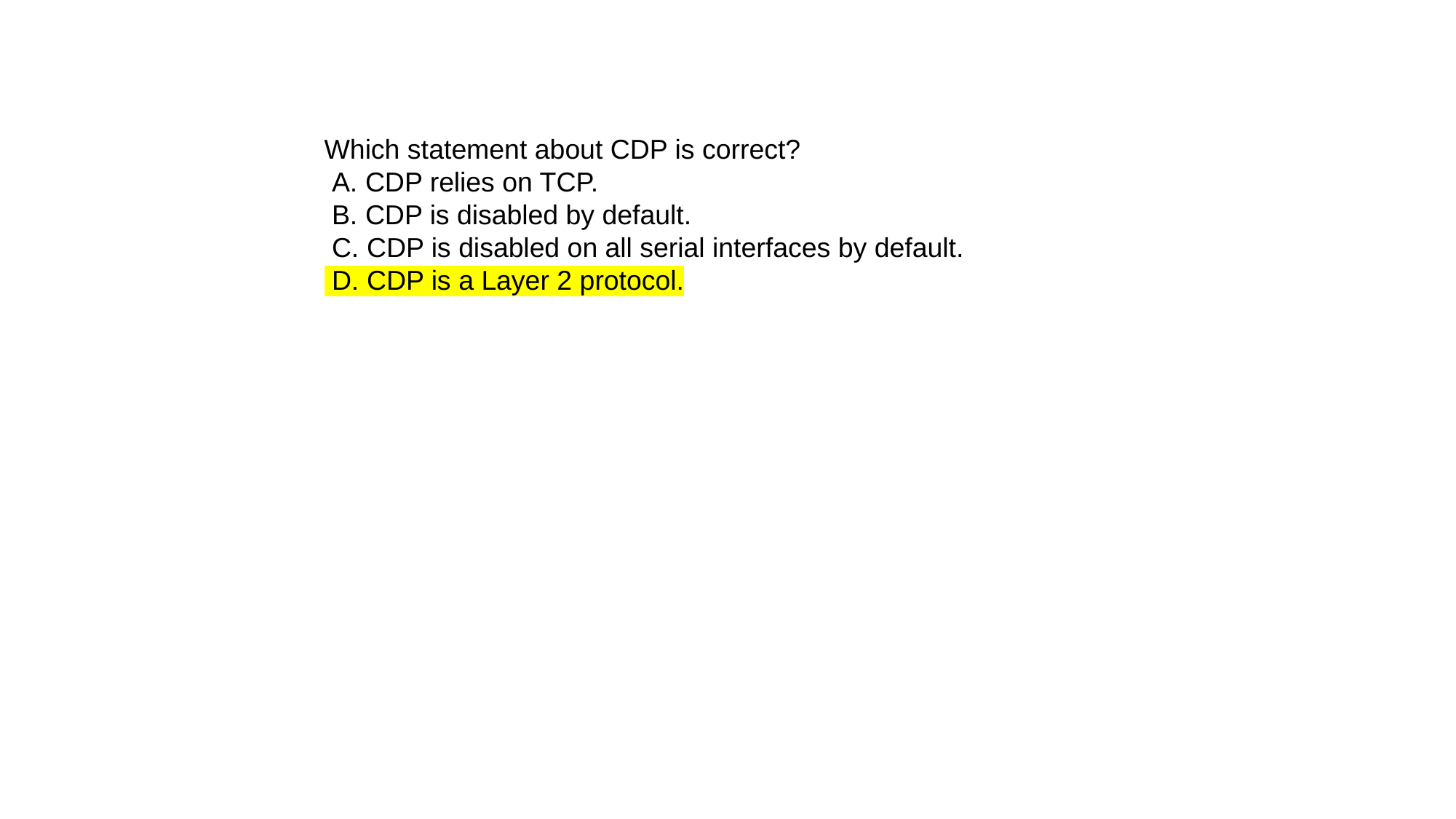

Which statement about CDP is correct?
 A. CDP relies on TCP.
 B. CDP is disabled by default.
 C. CDP is disabled on all serial interfaces by default.
 D. CDP is a Layer 2 protocol.